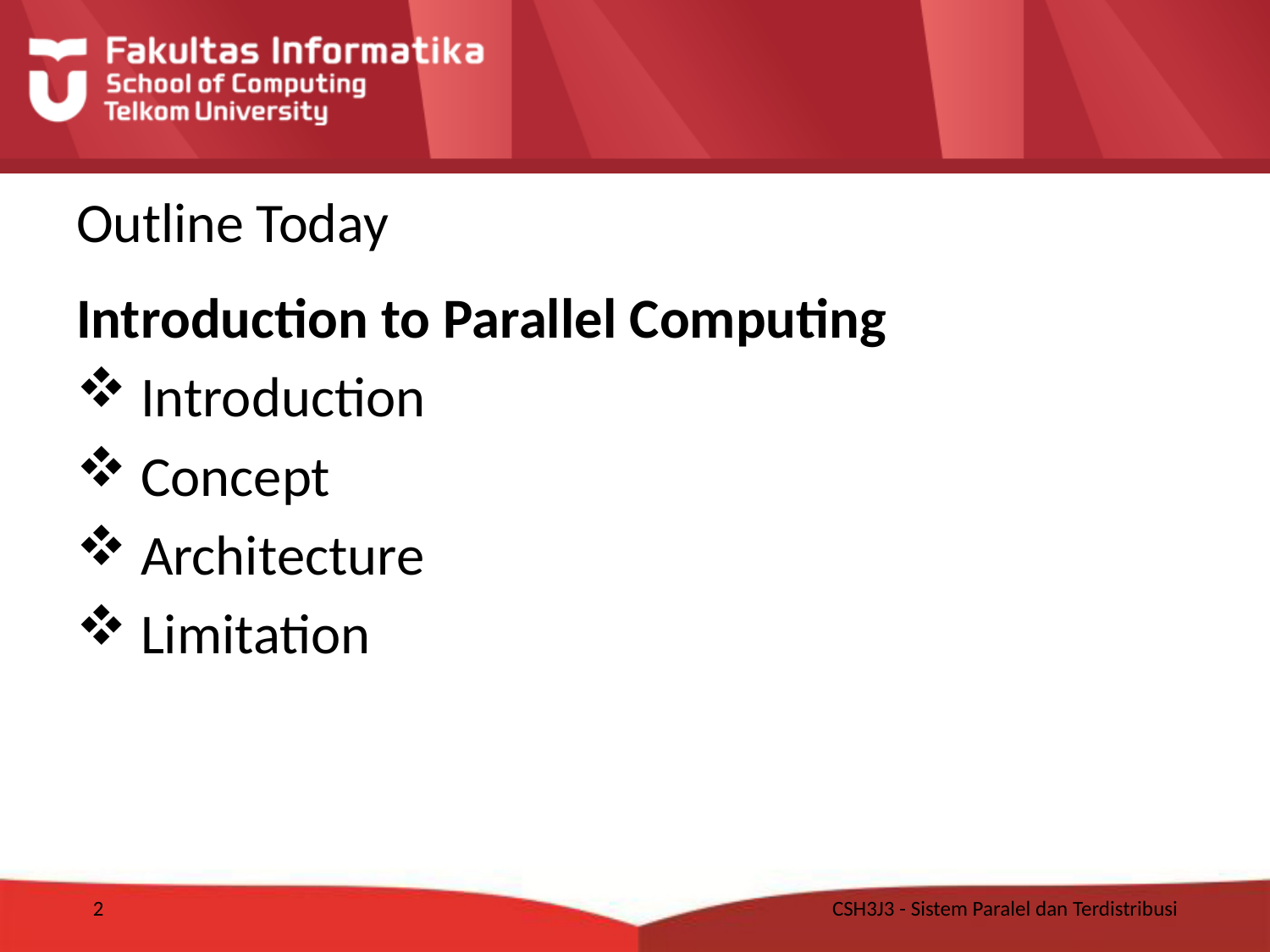

# Outline Today
Introduction to Parallel Computing
 Introduction
 Concept
 Architecture
 Limitation
2
CSH3J3 - Sistem Paralel dan Terdistribusi